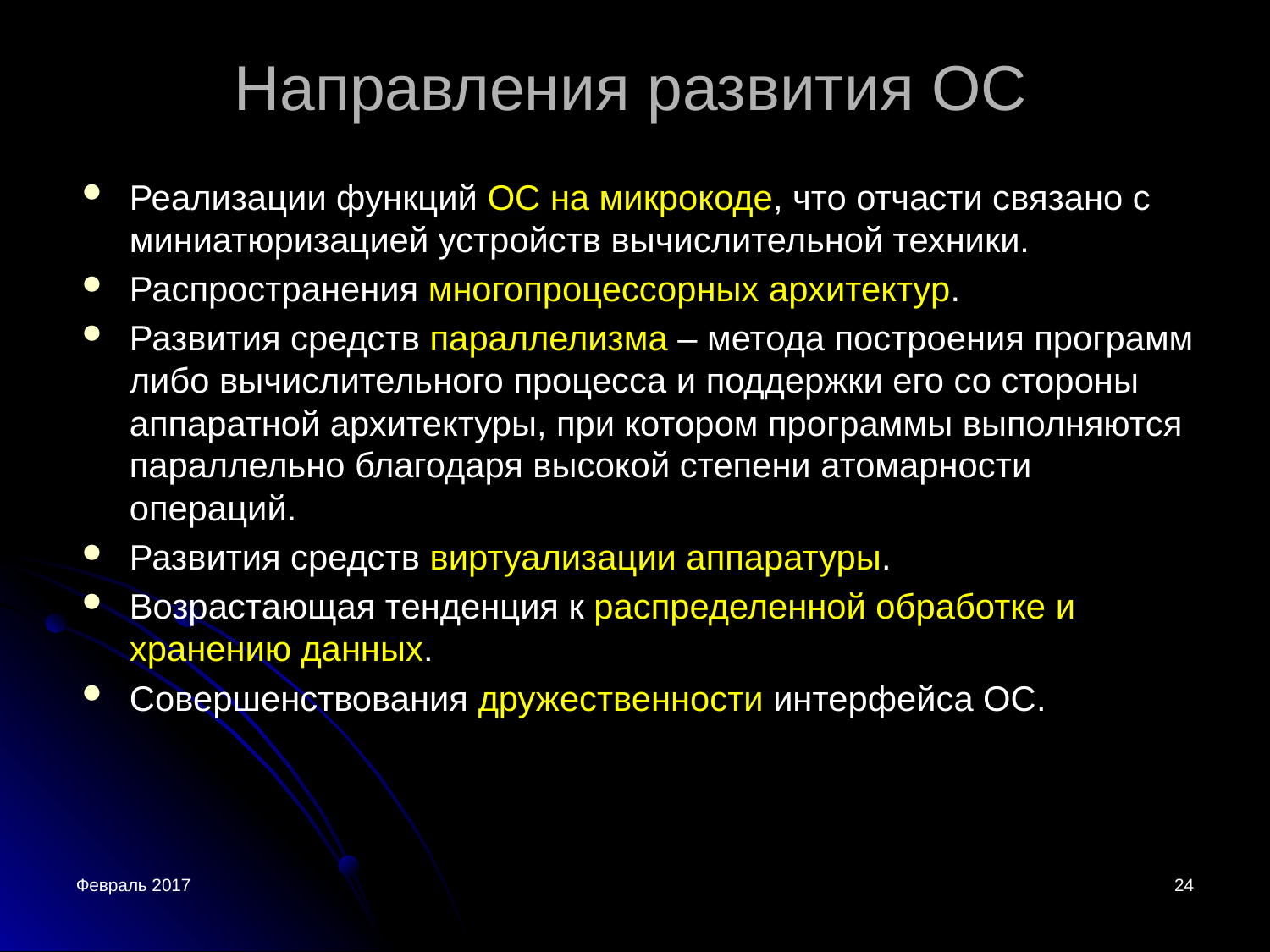

Направления развития ОС
Реализации функций ОС на микрокоде, что отчасти связано с миниатюризацией устройств вычислительной техники.
Распространения многопроцессорных архитектур.
Развития средств параллелизма – метода построения программ либо вычислительного процесса и поддержки его со стороны аппаратной архитектуры, при котором программы выполняются параллельно благодаря высокой степени атомарности операций.
Развития средств виртуализации аппаратуры.
Возрастающая тенденция к распределенной обработке и хранению данных.
Совершенствования дружественности интерфейса ОС.
Февраль 2017
24